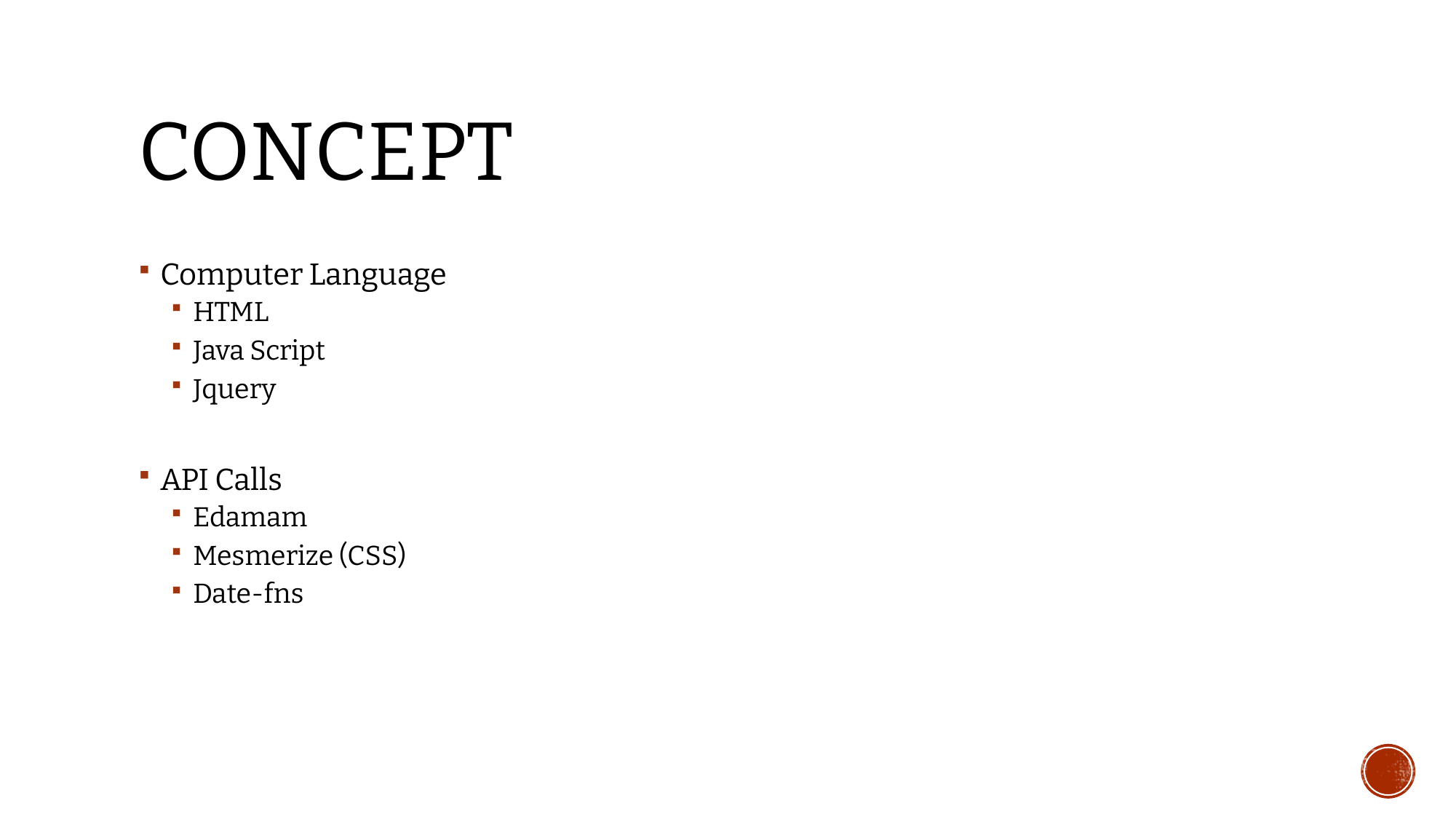

# Concept
Computer Language
HTML
Java Script
Jquery

API Calls
Edamam
Mesmerize (CSS)
Date-fns